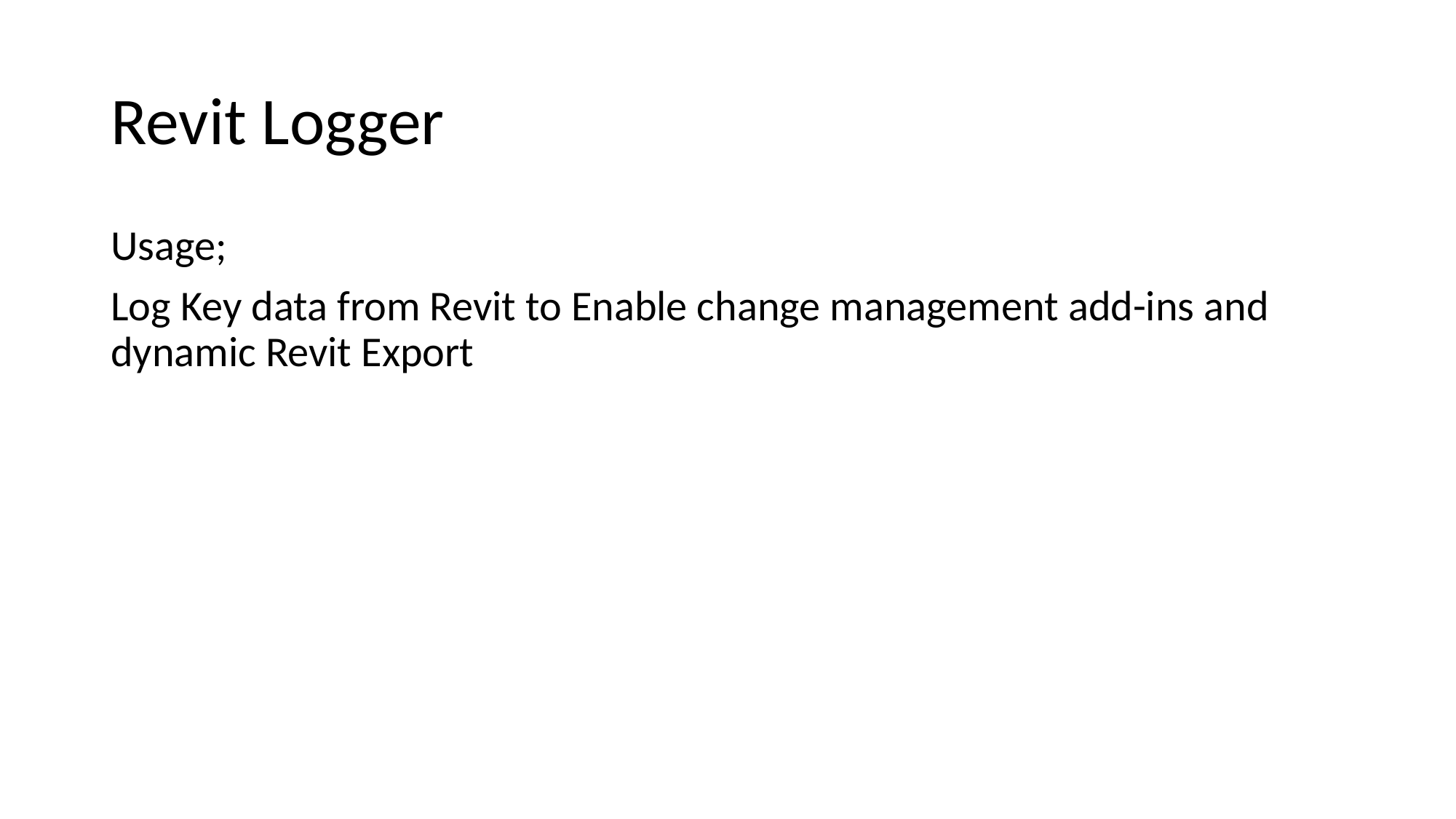

# Revit Logger
Usage;
Log Key data from Revit to Enable change management add-ins and dynamic Revit Export